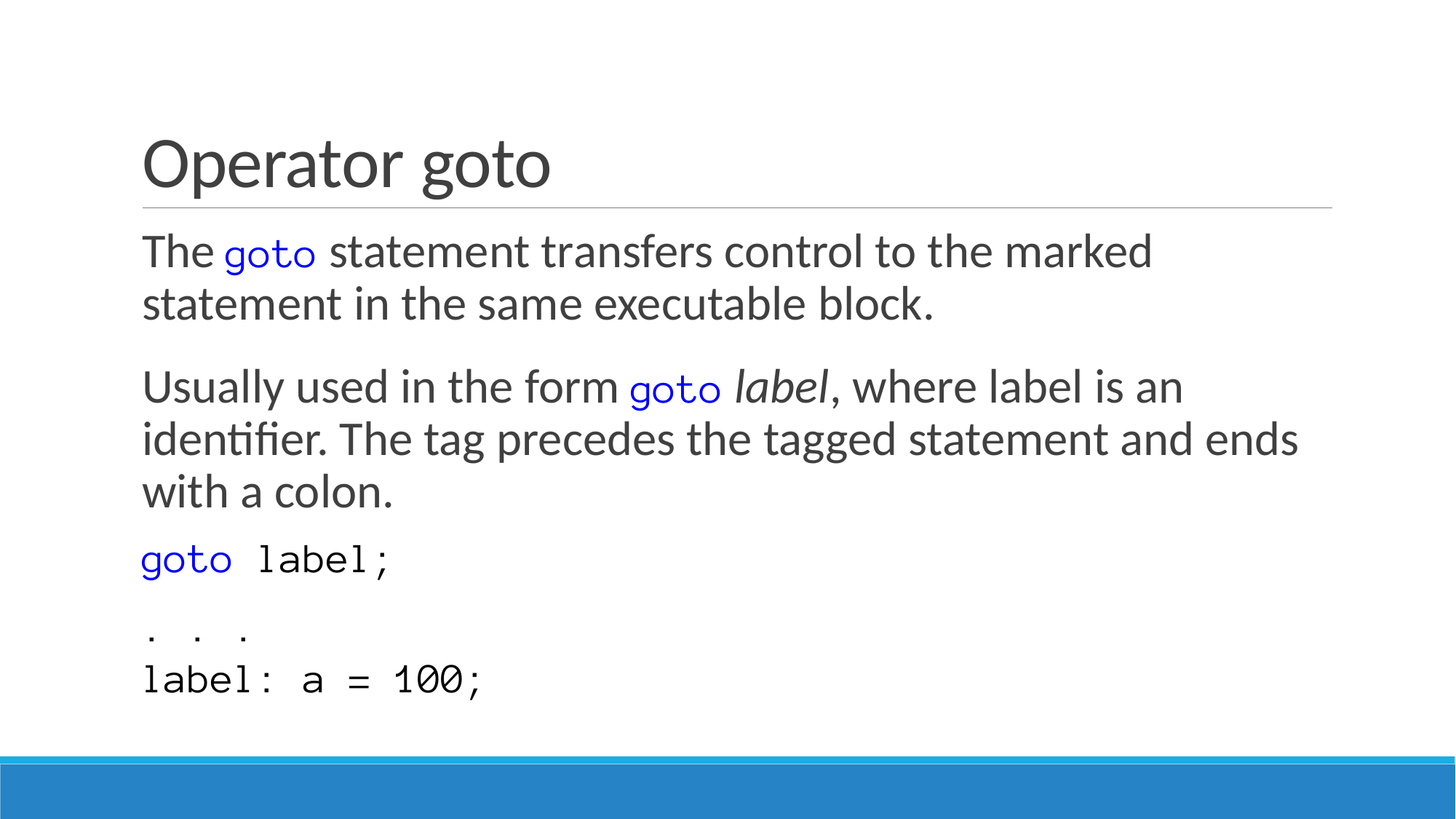

# Operator goto
The goto statement transfers control to the marked statement in the same executable block.
Usually used in the form goto label, where label is an identifier. The tag precedes the tagged statement and ends with a colon.
goto label;
. . .
label: a = 100;